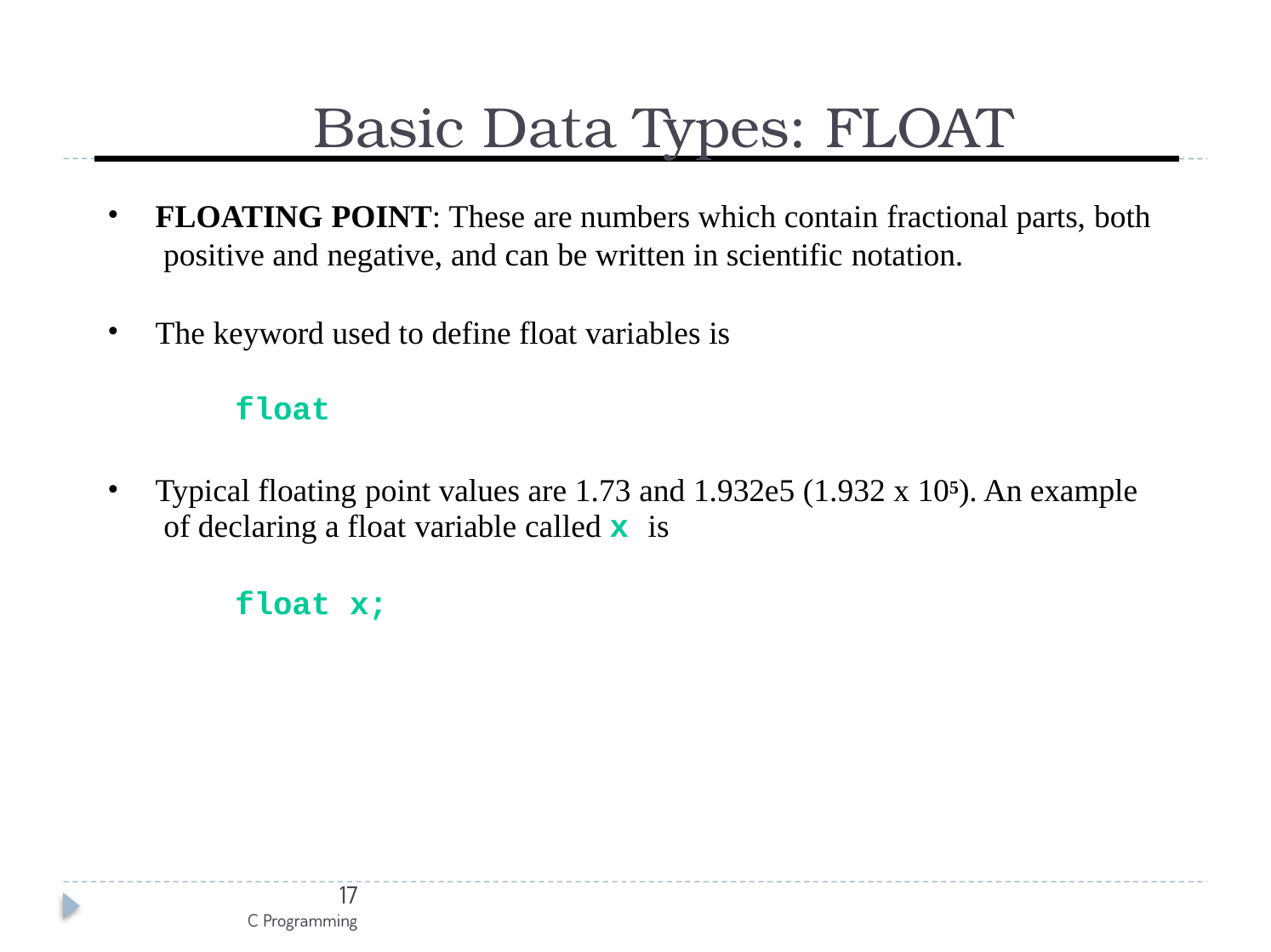

# Basic Data Types: FLOAT

FLOATING POINT: These are numbers which contain fractional parts, both  positive and negative, and can be written in scientific notation.

The keyword used to define float variables is

float

Typical floating point values are 1.73 and 1.932e5 (1.932 x 105). An example  of declaring a float variable called x is

float x;
17
C Programming